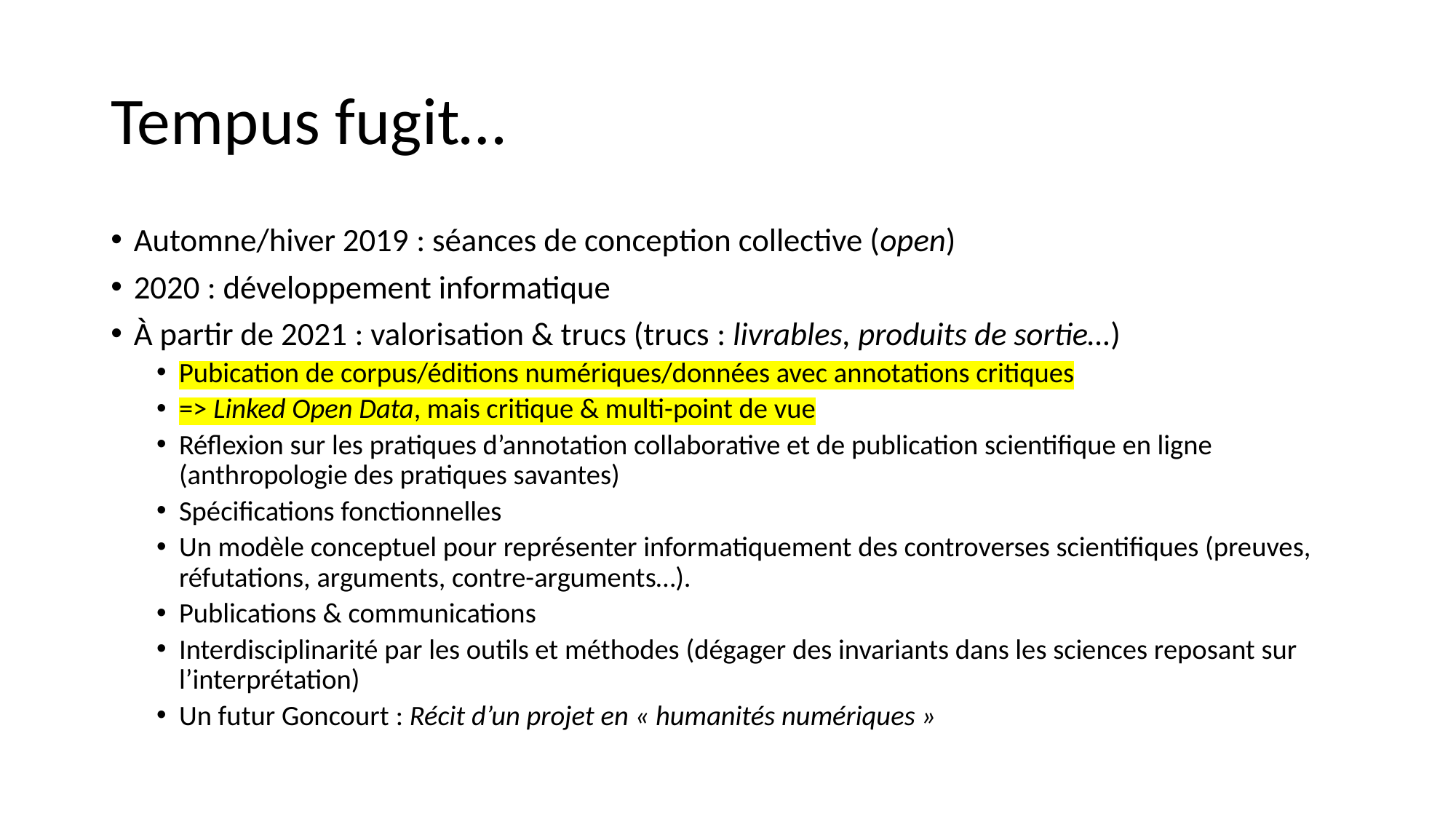

# Tempus fugit…
Automne/hiver 2019 : séances de conception collective (open)
2020 : développement informatique
À partir de 2021 : valorisation & trucs (trucs : livrables, produits de sortie…)
Pubication de corpus/éditions numériques/données avec annotations critiques
=> Linked Open Data, mais critique & multi-point de vue
Réflexion sur les pratiques d’annotation collaborative et de publication scientifique en ligne (anthropologie des pratiques savantes)
Spécifications fonctionnelles
Un modèle conceptuel pour représenter informatiquement des controverses scientifiques (preuves, réfutations, arguments, contre-arguments…).
Publications & communications
Interdisciplinarité par les outils et méthodes (dégager des invariants dans les sciences reposant sur l’interprétation)
Un futur Goncourt : Récit d’un projet en « humanités numériques »